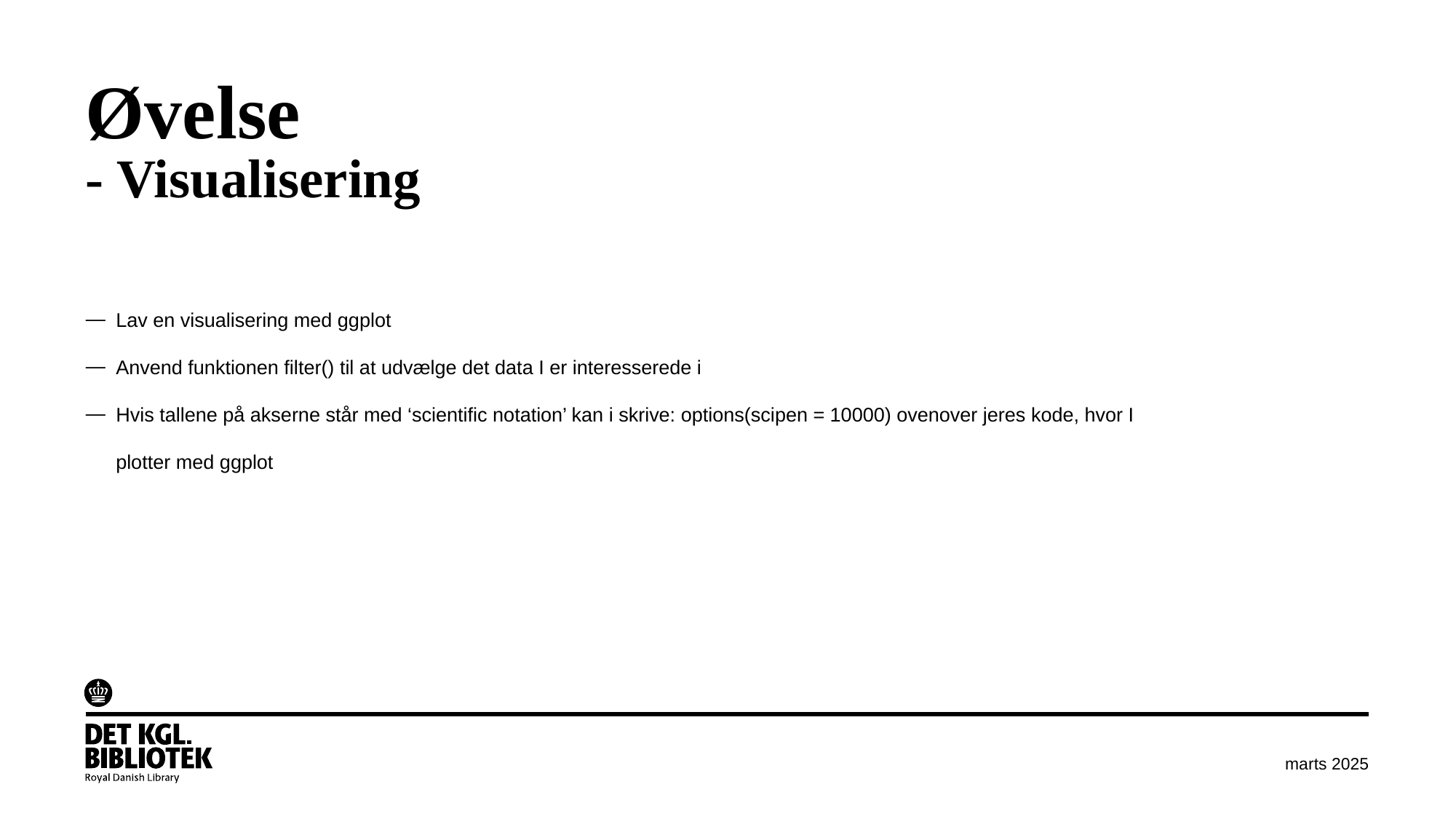

# Øvelse - Visualisering
Lav en visualisering med ggplot
Anvend funktionen filter() til at udvælge det data I er interesserede i
Hvis tallene på akserne står med ‘scientific notation’ kan i skrive: options(scipen = 10000) ovenover jeres kode, hvor I plotter med ggplot

marts 2025